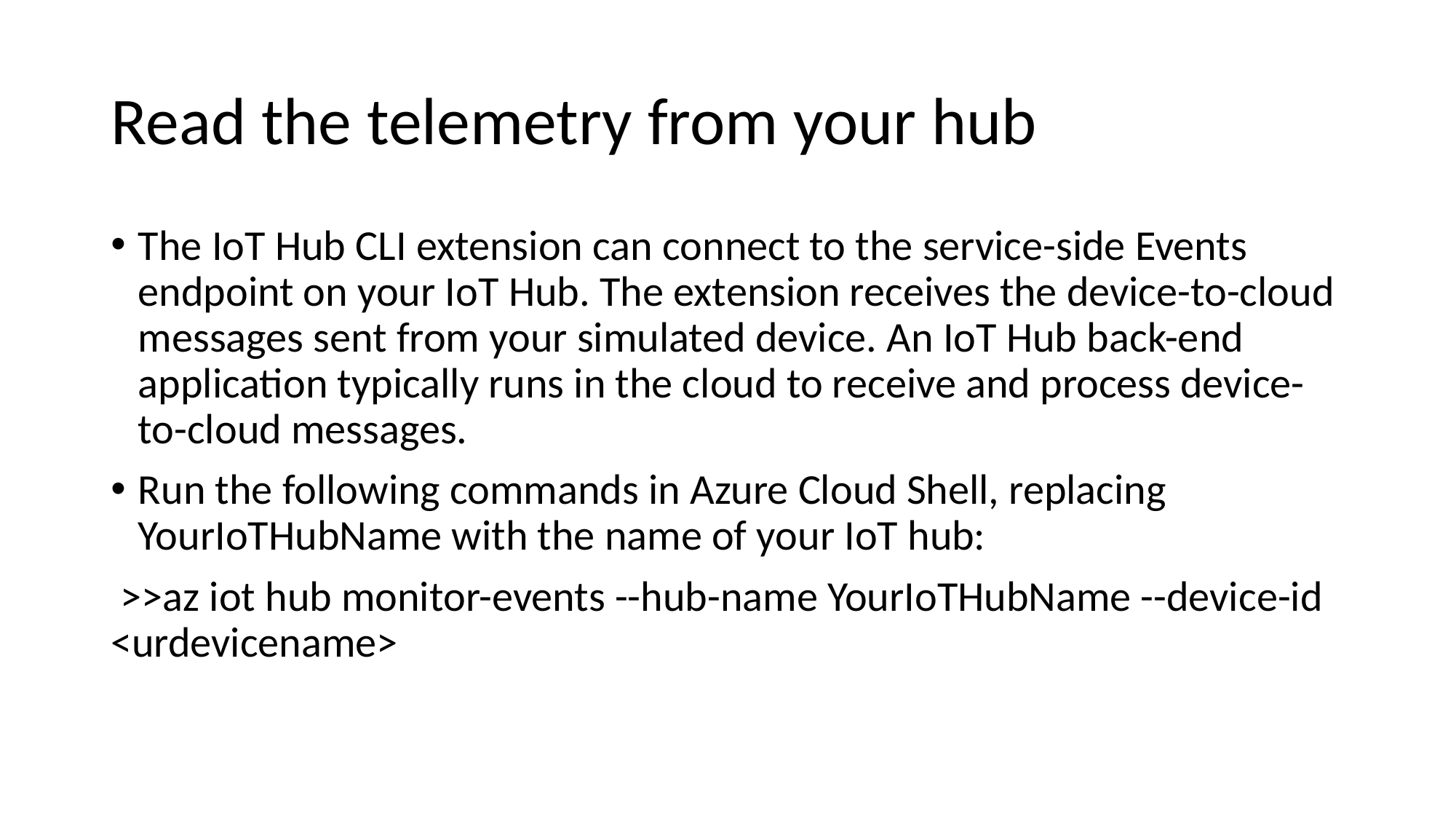

# Read the telemetry from your hub
The IoT Hub CLI extension can connect to the service-side Events endpoint on your IoT Hub. The extension receives the device-to-cloud messages sent from your simulated device. An IoT Hub back-end application typically runs in the cloud to receive and process device-to-cloud messages.
Run the following commands in Azure Cloud Shell, replacing YourIoTHubName with the name of your IoT hub:
 >>az iot hub monitor-events --hub-name YourIoTHubName --device-id <urdevicename>